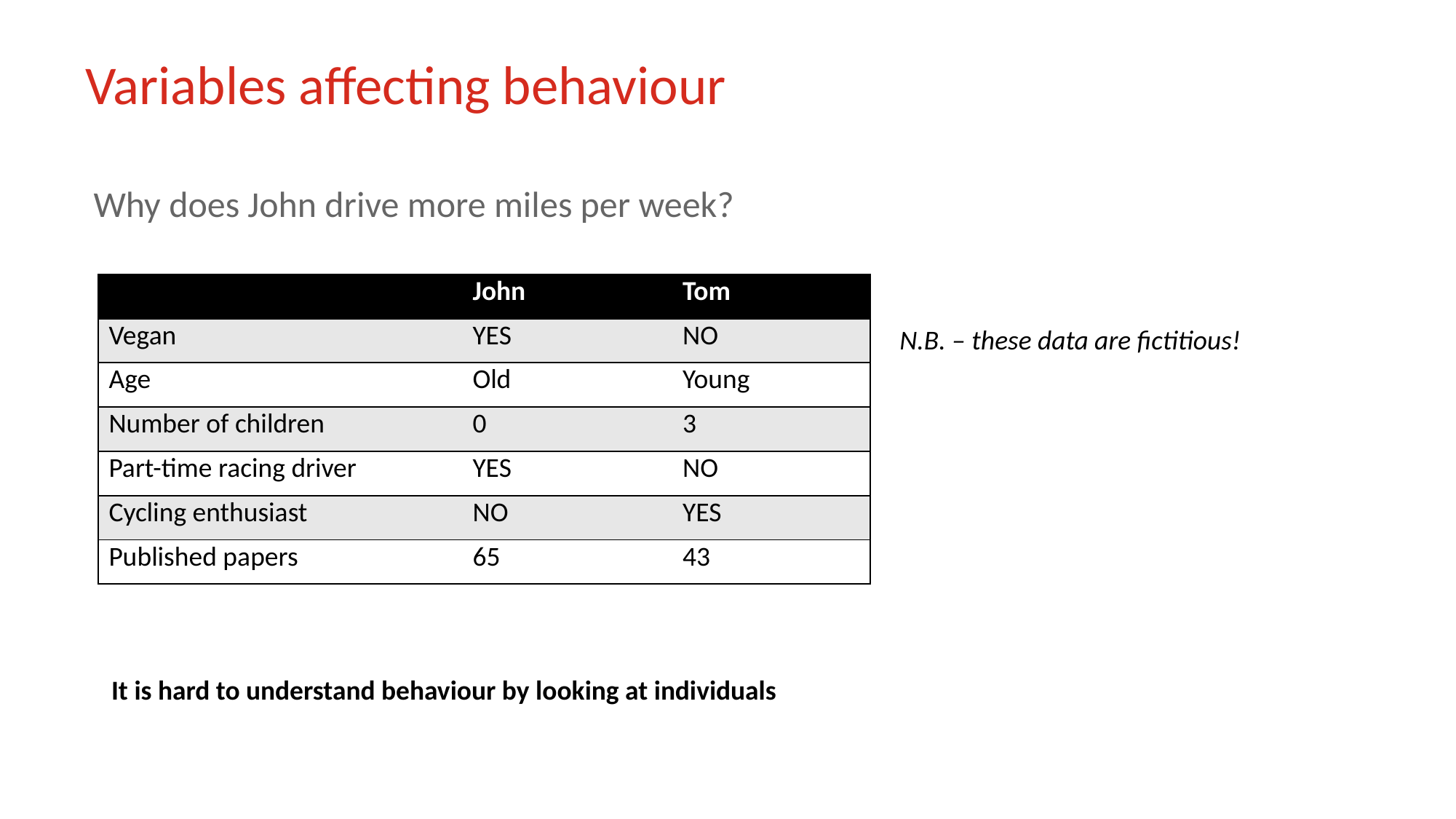

# Variables affecting behaviour
Why does John drive more miles per week?

|  | John | Tom |
| --- | --- | --- |
| Vegan | YES | NO |
| Age | Old | Young |
| Number of children | 0 | 3 |
| Part-time racing driver | YES | NO |
| Cycling enthusiast | NO | YES |
| Published papers | 65 | 43 |
N.B. – these data are fictitious!
It is hard to understand behaviour by looking at individuals